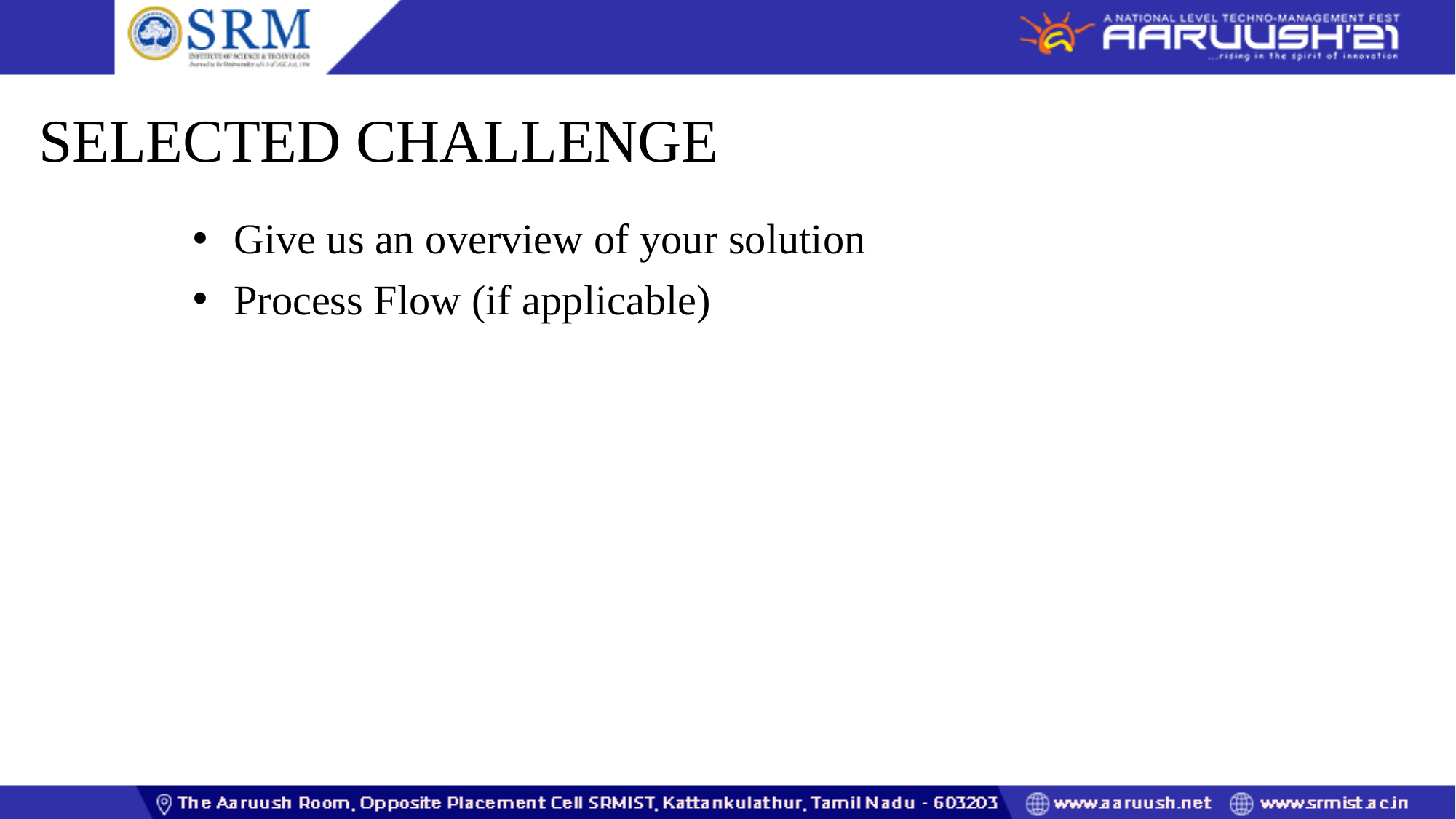

SELECTED CHALLENGE
Give us an overview of your solution
Process Flow (if applicable)